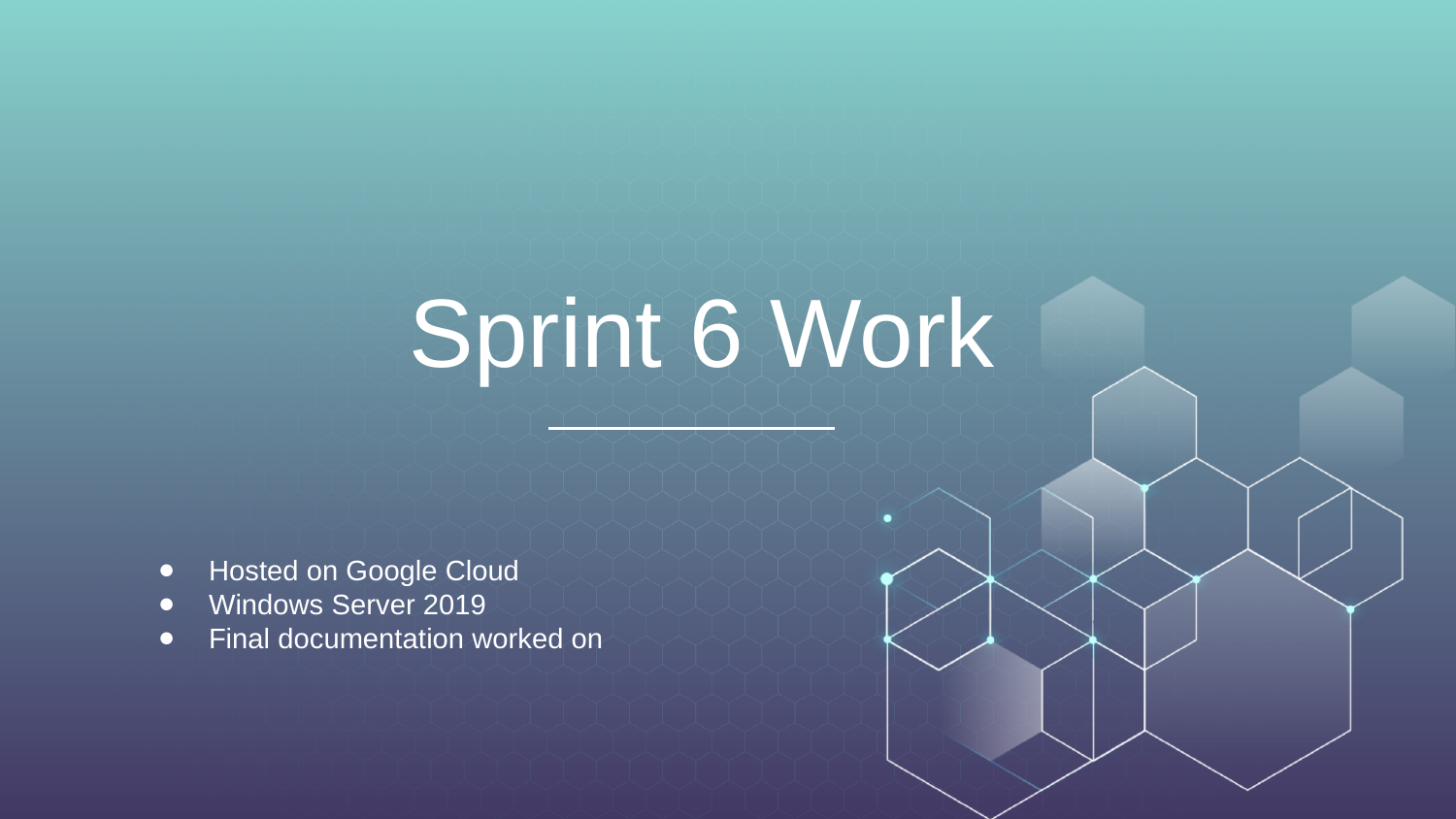

# Sprint 6 Work
Hosted on Google Cloud
Windows Server 2019
Final documentation worked on